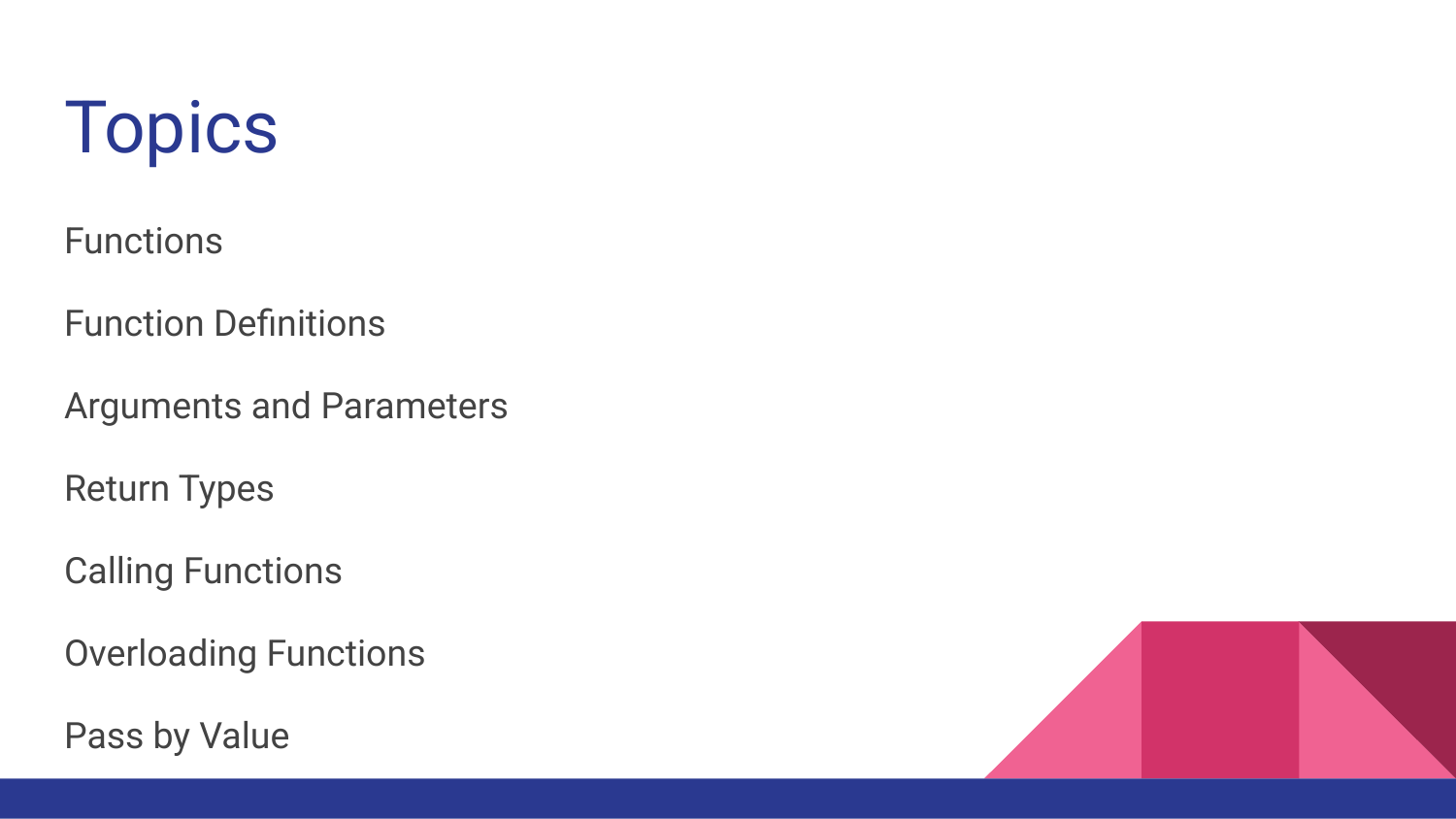

# Topics
Functions
Function Definitions
Arguments and Parameters
Return Types
Calling Functions
Overloading Functions
Pass by Value